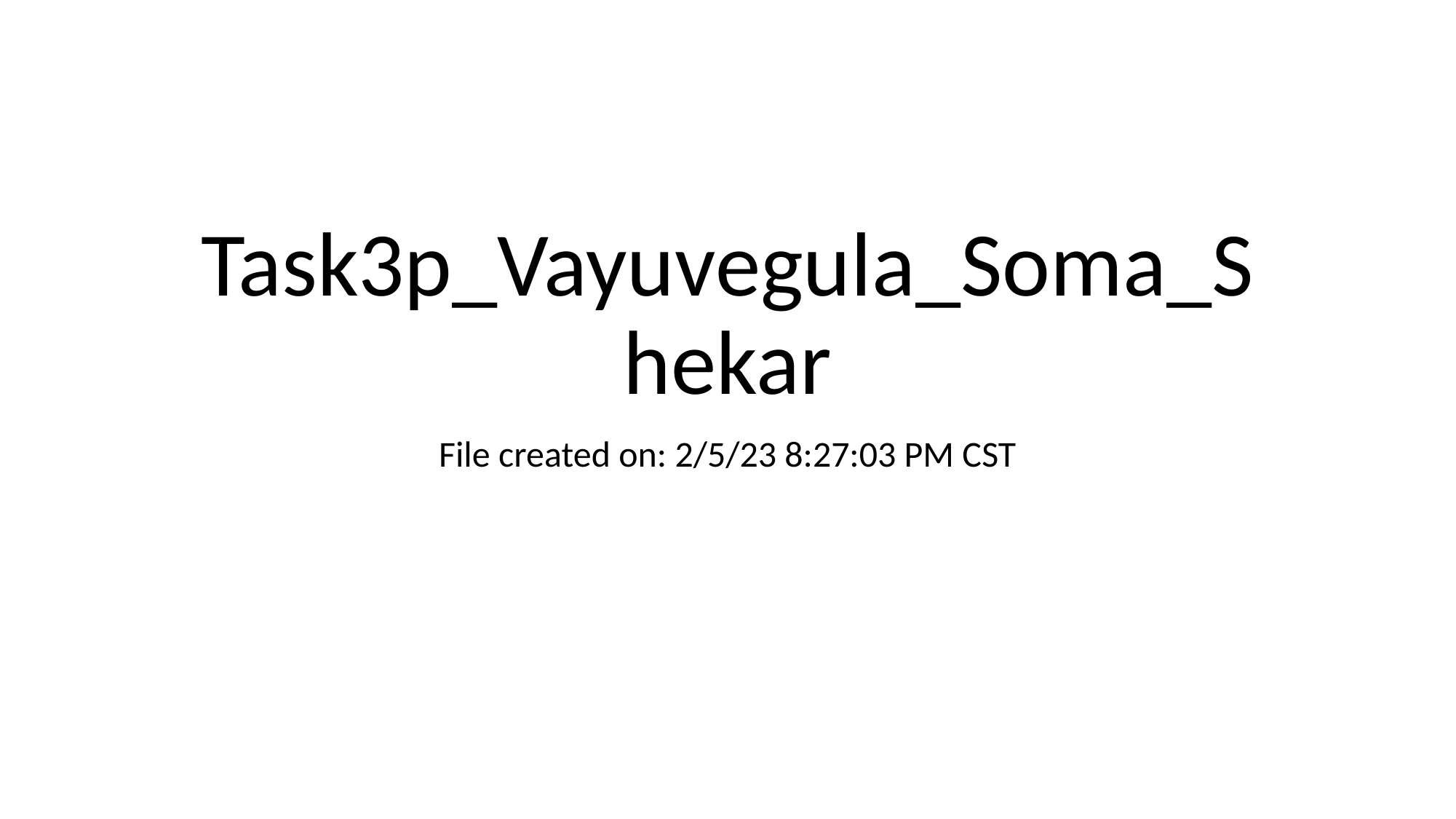

# Task3p_Vayuvegula_Soma_Shekar
File created on: 2/5/23 8:27:03 PM CST